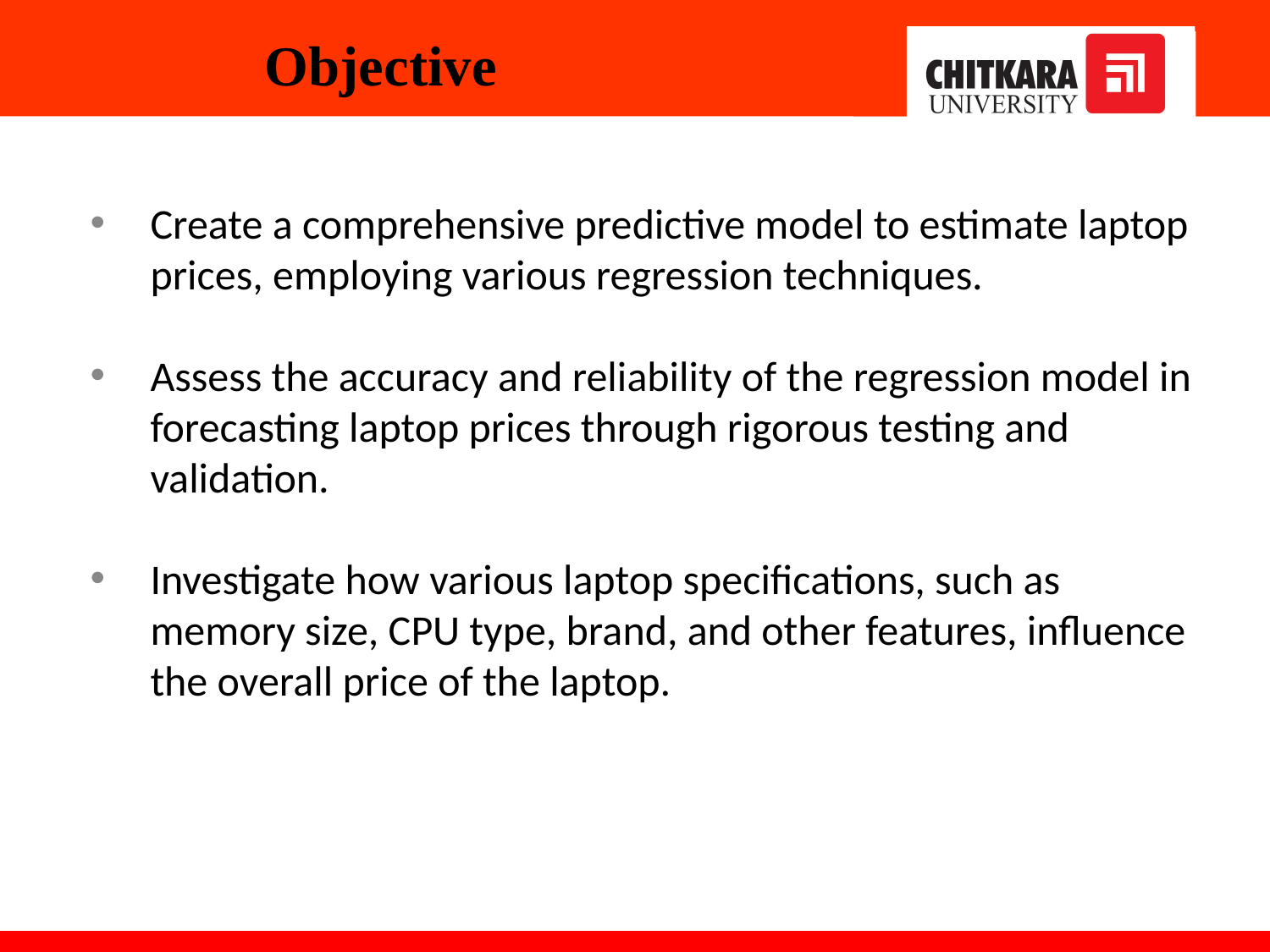

# Objective
Create a comprehensive predictive model to estimate laptop prices, employing various regression techniques.

Assess the accuracy and reliability of the regression model in forecasting laptop prices through rigorous testing and validation.

Investigate how various laptop specifications, such as memory size, CPU type, brand, and other features, influence the overall price of the laptop.